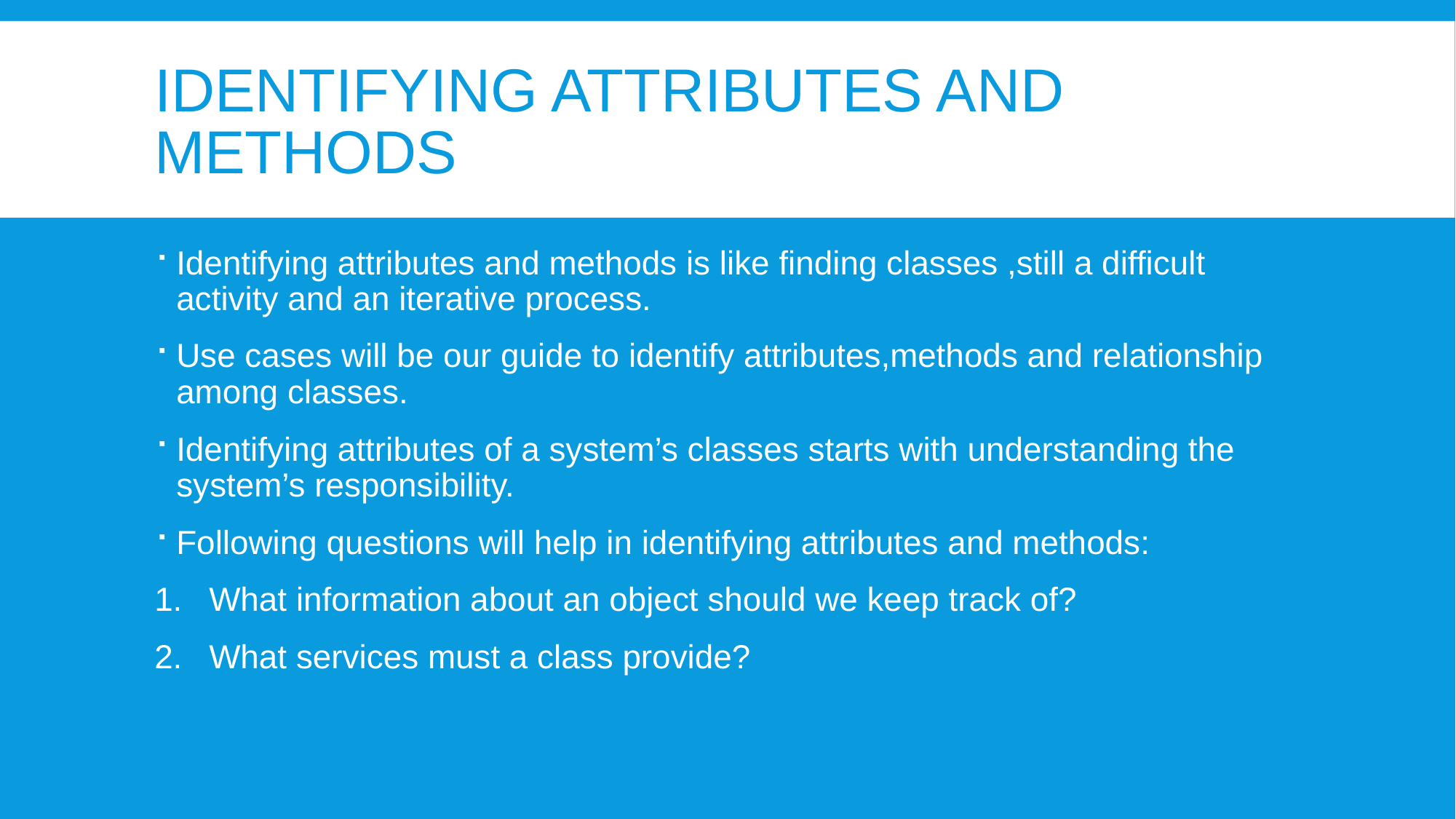

# Identifying attributes and methods
Identifying attributes and methods is like finding classes ,still a difficult activity and an iterative process.
Use cases will be our guide to identify attributes,methods and relationship among classes.
Identifying attributes of a system’s classes starts with understanding the system’s responsibility.
Following questions will help in identifying attributes and methods:
What information about an object should we keep track of?
What services must a class provide?